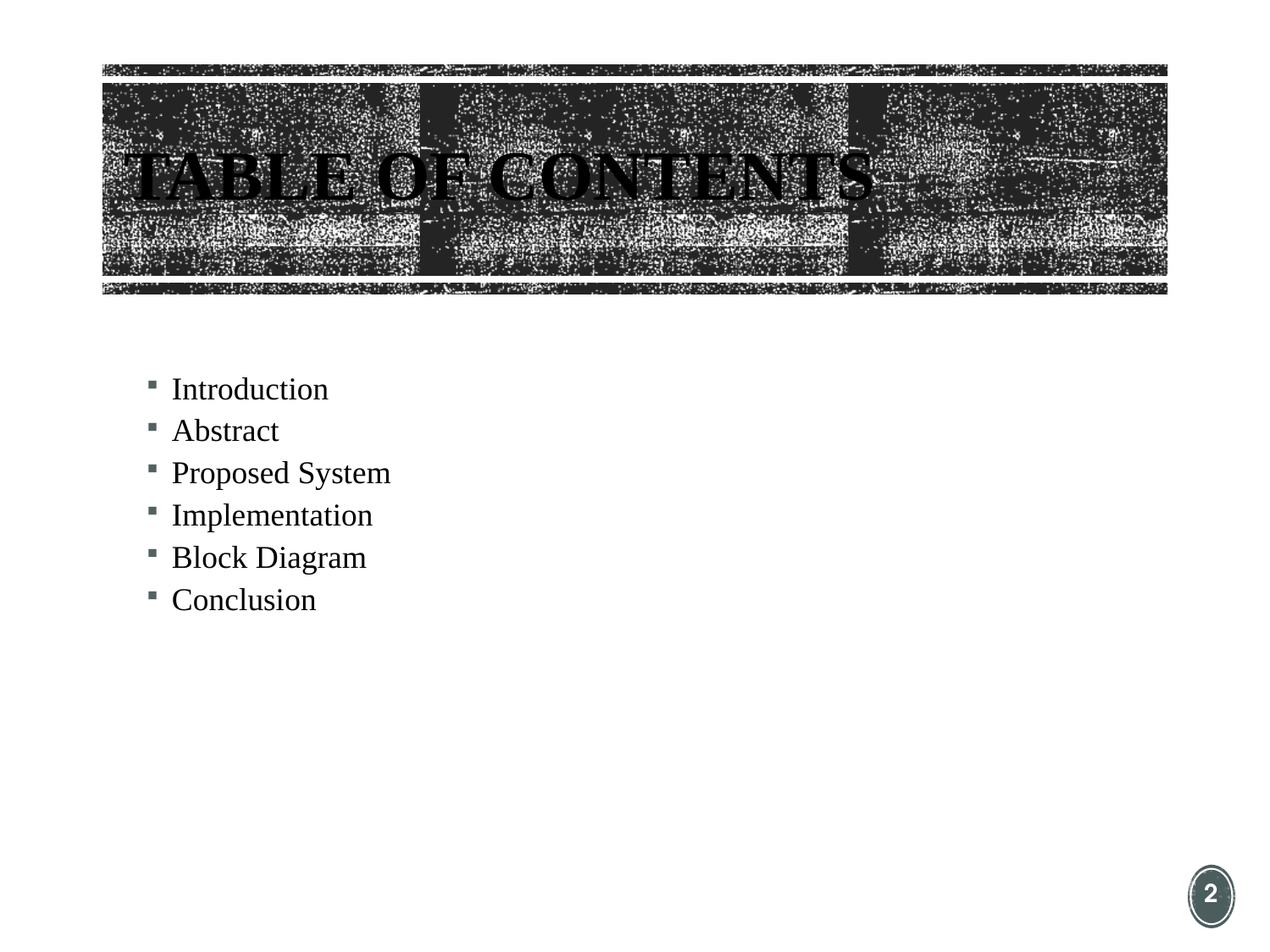

Table of Contents

Introduction
Abstract
Proposed System
Implementation
Block Diagram
Conclusion

2